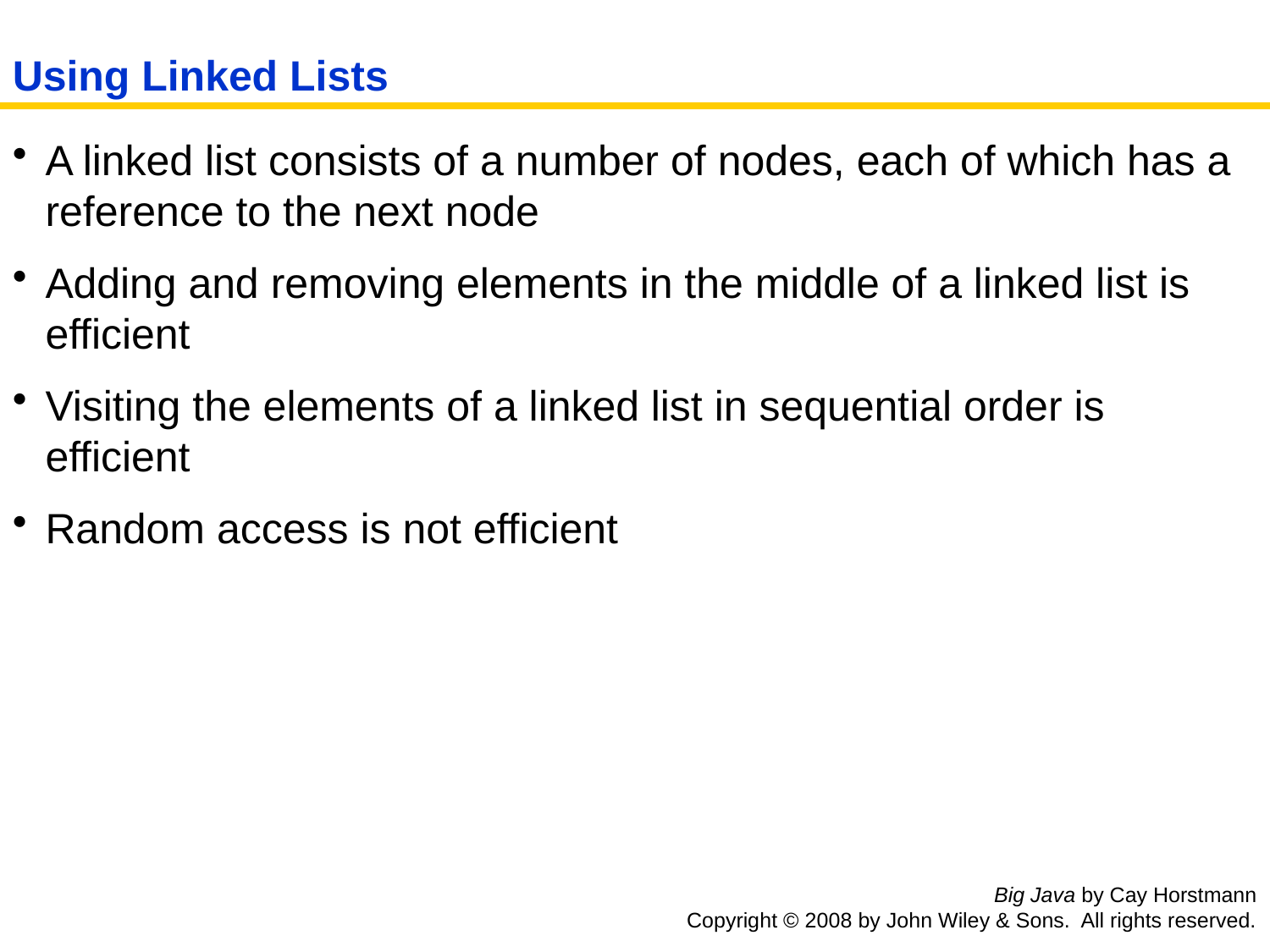

Using Linked Lists

A linked list consists of a number of nodes, each of which has a reference to the next node
Adding and removing elements in the middle of a linked list is efficient
Visiting the elements of a linked list in sequential order is efficient
Random access is not efficient
Big Java by Cay Horstmann
Copyright © 2008 by John Wiley & Sons.  All rights reserved.